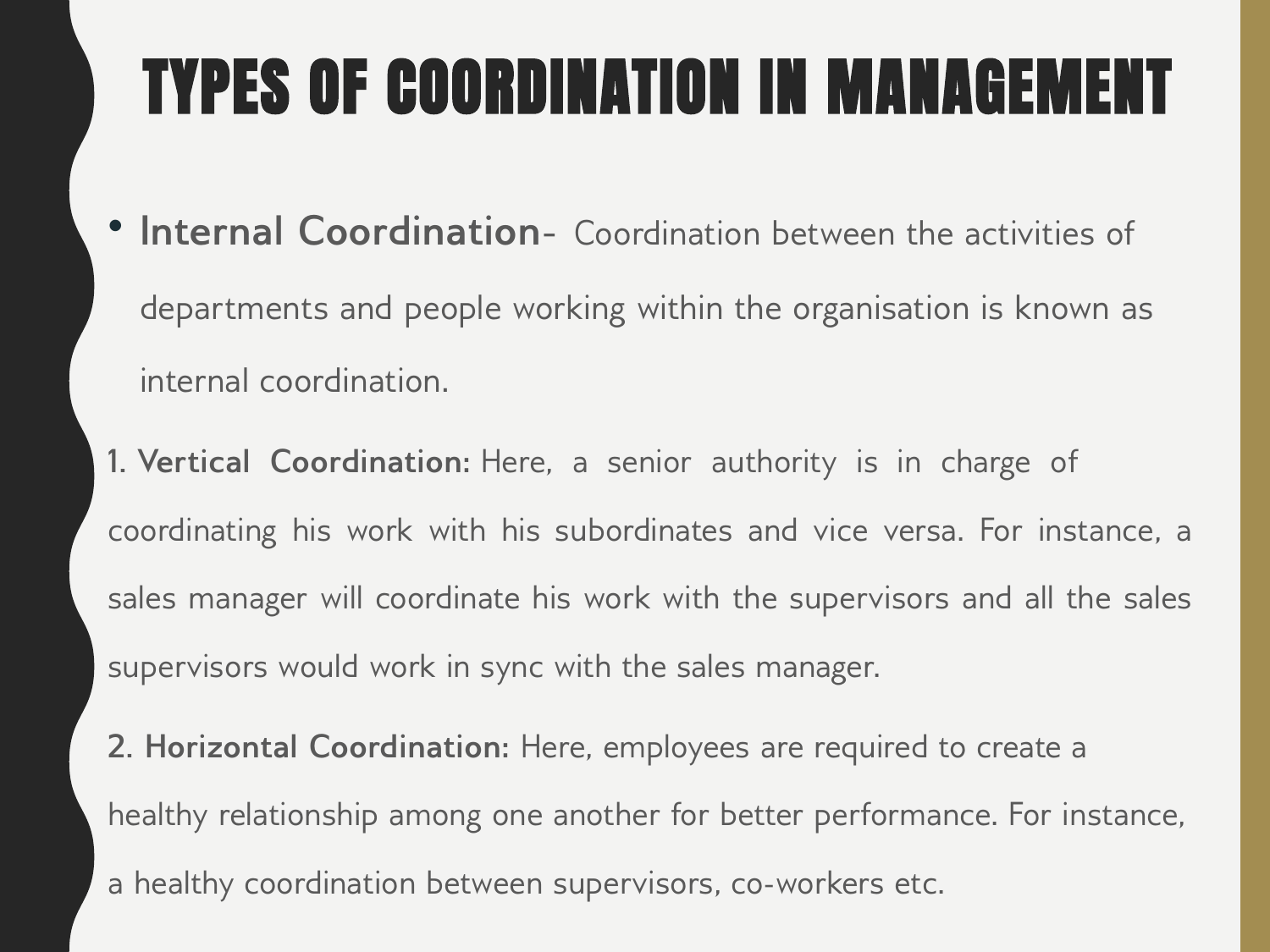

# Types of Coordination In Management
Internal Coordination- Coordination between the activities of departments and people working within the organisation is known as internal coordination.
1. Vertical Coordination: Here, a senior authority is in charge of       coordinating his work with his subordinates and vice versa. For instance, a sales manager will coordinate his work with the supervisors and all the sales supervisors would work in sync with the sales manager.
2. Horizontal Coordination: Here, employees are required to create a healthy relationship among one another for better performance. For instance, a healthy coordination between supervisors, co-workers etc.